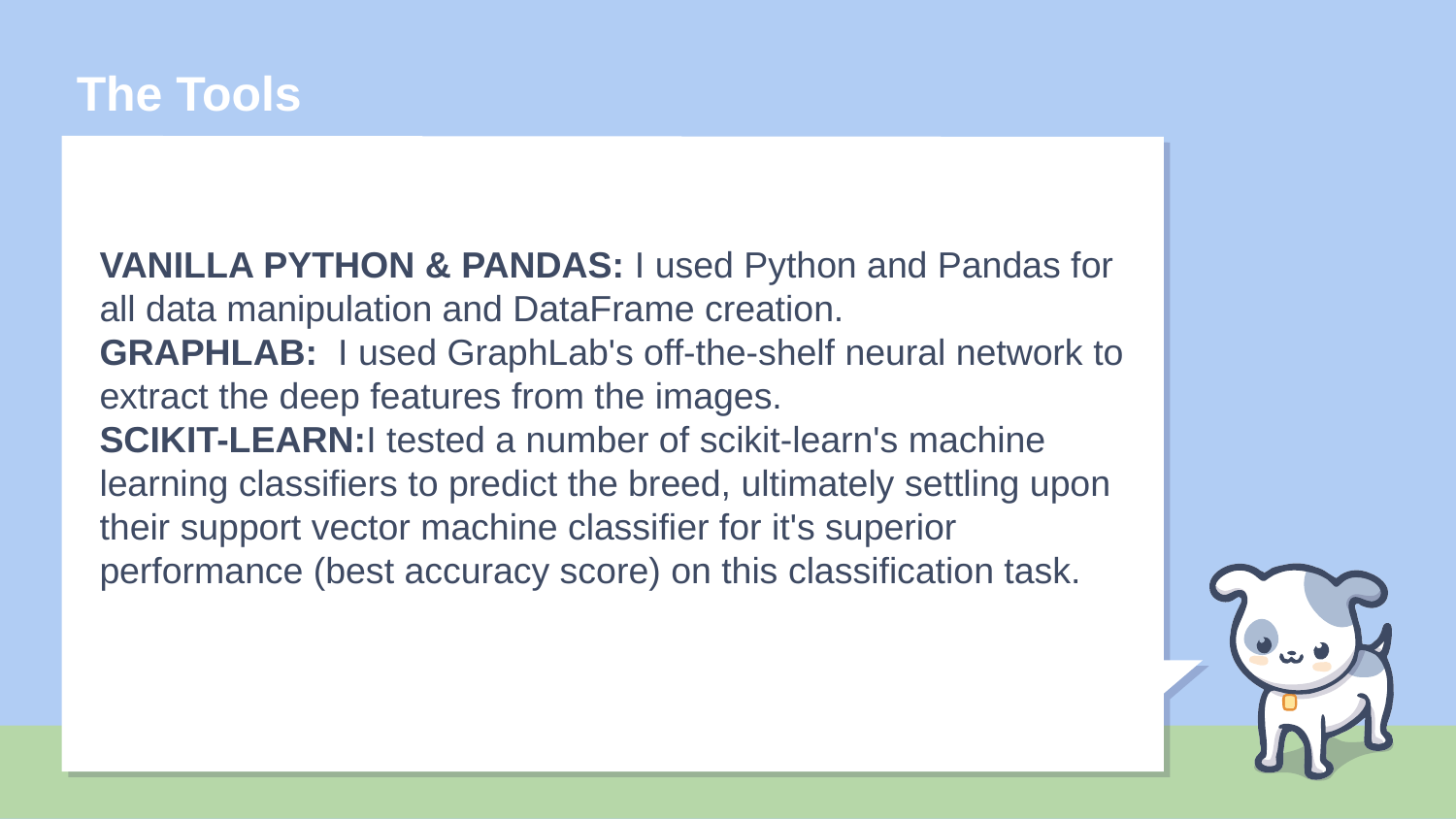

# The Tools
VANILLA PYTHON & PANDAS: I used Python and Pandas for all data manipulation and DataFrame creation.
GRAPHLAB:  I used GraphLab's off-the-shelf neural network to extract the deep features from the images.
SCIKIT-LEARN:I tested a number of scikit-learn's machine learning classifiers to predict the breed, ultimately settling upon their support vector machine classifier for it's superior performance (best accuracy score) on this classification task.